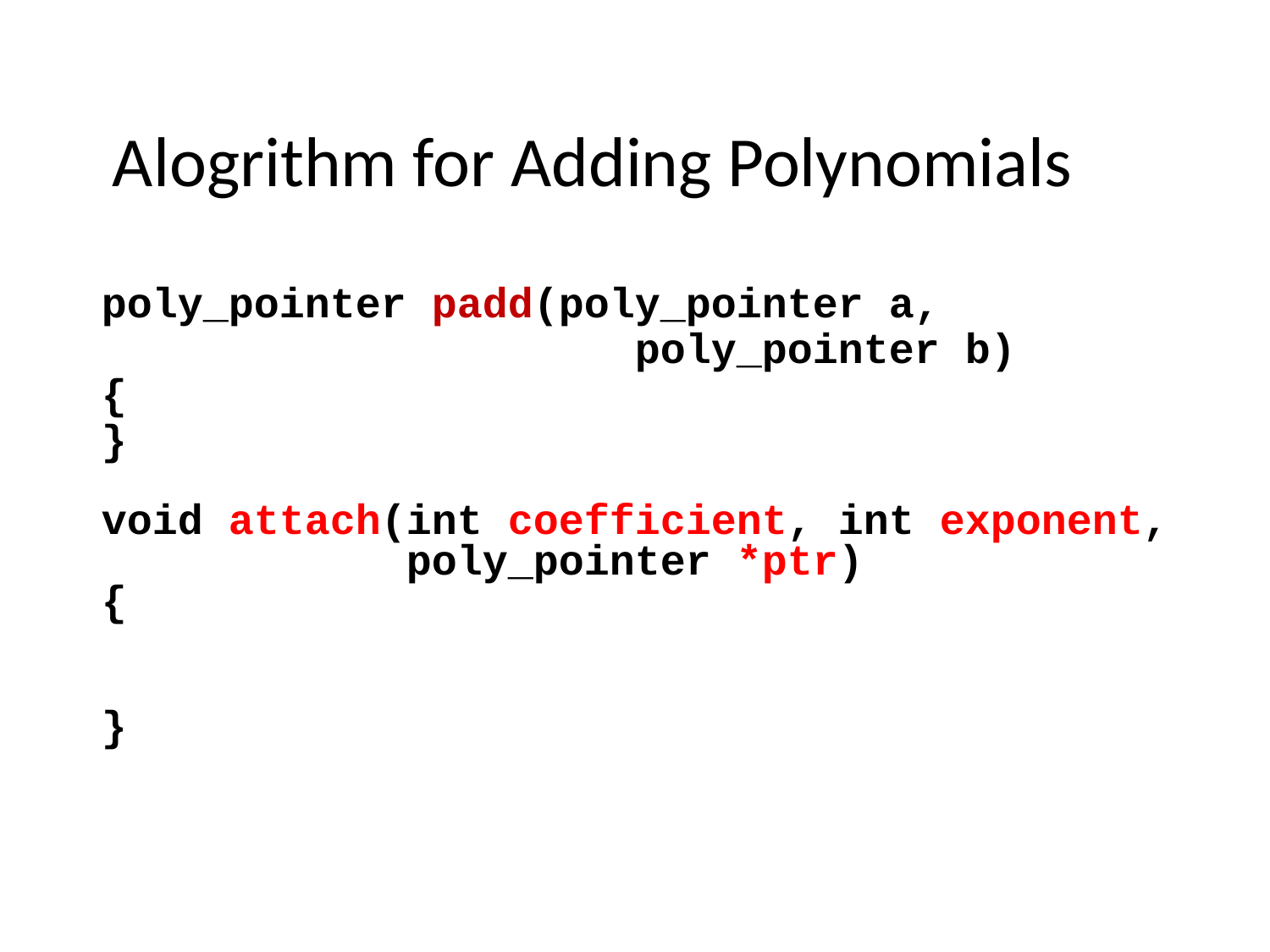

# Alogrithm for Adding Polynomials
poly_pointer padd(poly_pointer a, 						 poly_pointer b)
{
}

void attach(int coefficient, int exponent,
            poly_pointer *ptr)
{

}